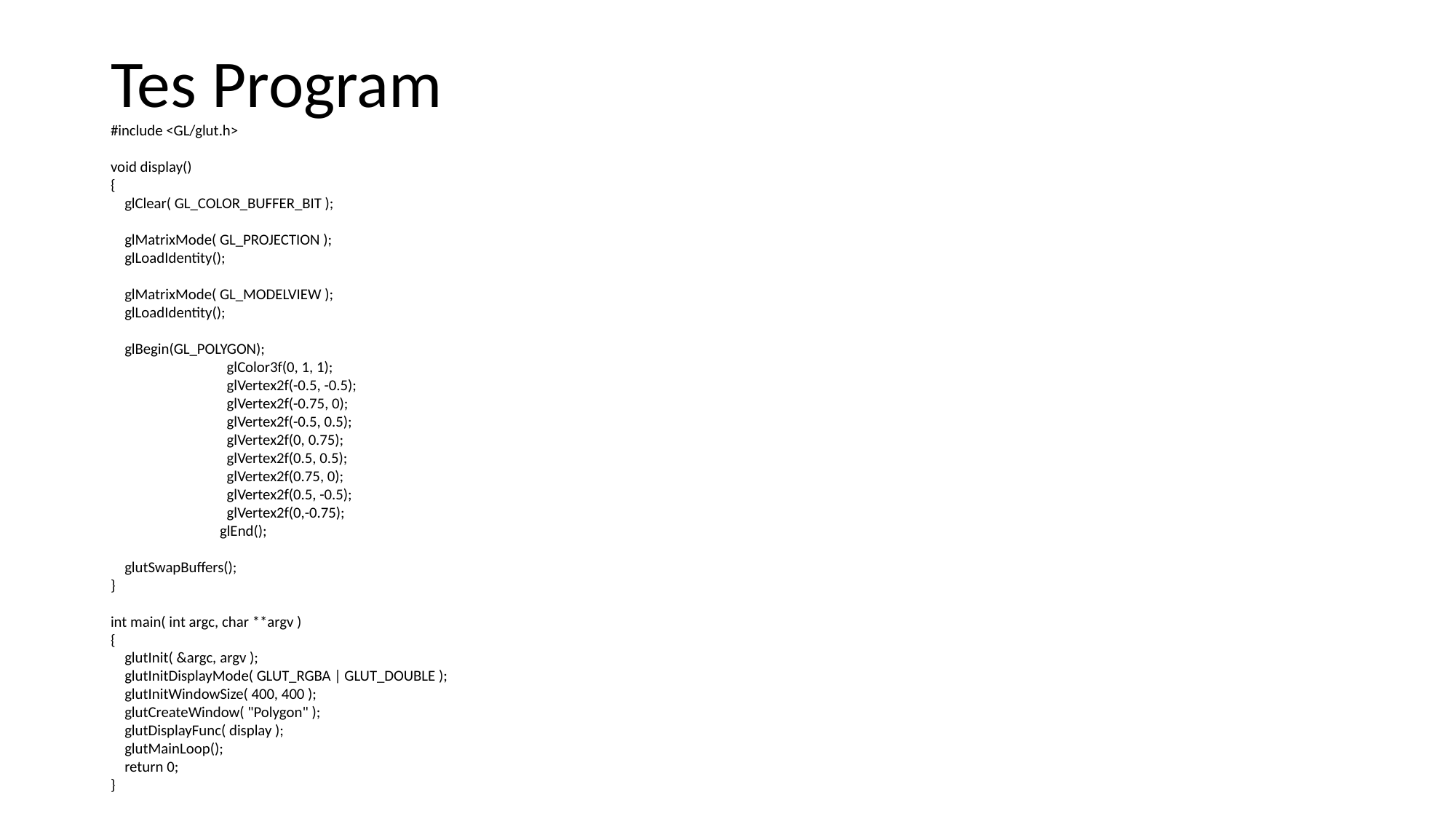

# Tes Program
#include <GL/glut.h>

void display()
{
    glClear( GL_COLOR_BUFFER_BIT );

    glMatrixMode( GL_PROJECTION );
    glLoadIdentity();

    glMatrixMode( GL_MODELVIEW );
    glLoadIdentity();

    glBegin(GL_POLYGON);
	  glColor3f(0, 1, 1);
	  glVertex2f(-0.5, -0.5);
	  glVertex2f(-0.75, 0);
	  glVertex2f(-0.5, 0.5);
	  glVertex2f(0, 0.75);
	  glVertex2f(0.5, 0.5);
	  glVertex2f(0.75, 0);
	  glVertex2f(0.5, -0.5);
	  glVertex2f(0,-0.75);
 	glEnd();

    glutSwapBuffers();
}

int main( int argc, char **argv )
{
    glutInit( &argc, argv );
    glutInitDisplayMode( GLUT_RGBA | GLUT_DOUBLE );
    glutInitWindowSize( 400, 400 );
    glutCreateWindow( "Polygon" );
    glutDisplayFunc( display );
    glutMainLoop();
    return 0;
}